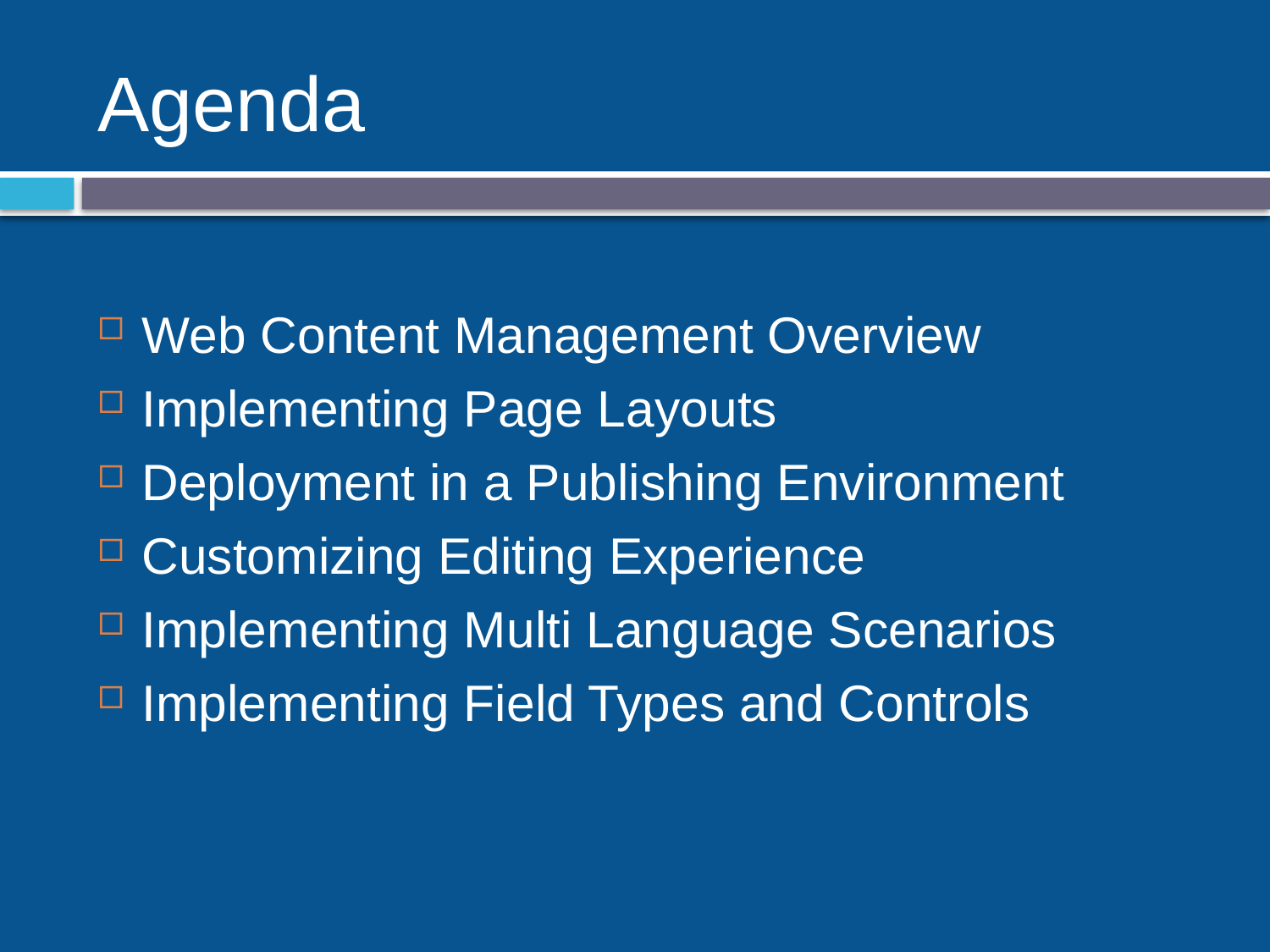

# Agenda

Web Content Management Overview
Implementing Page Layouts
Deployment in a Publishing Environment
Customizing Editing Experience
Implementing Multi Language Scenarios
Implementing Field Types and Controls